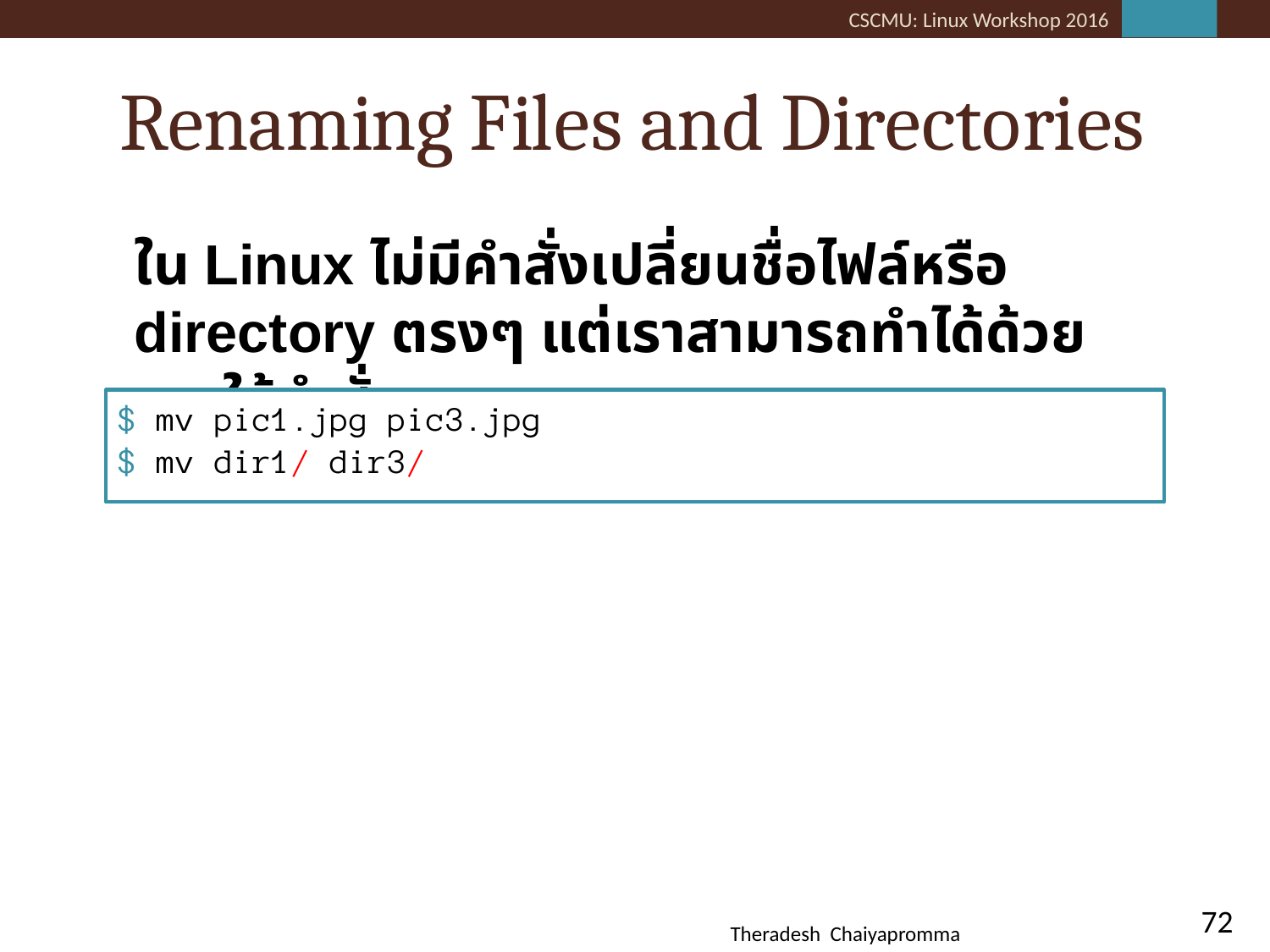

# Renaming Files and Directories
ใน Linux ไม่มีคำสั่งเปลี่ยนชื่อไฟล์หรือ directory ตรงๆ แต่เราสามารถทำได้ด้วยการใช้คำสั่ง mv

$ mv pic1.jpg pic3.jpg
$ mv dir1/ dir3/
72
Theradesh  Chaiyapromma